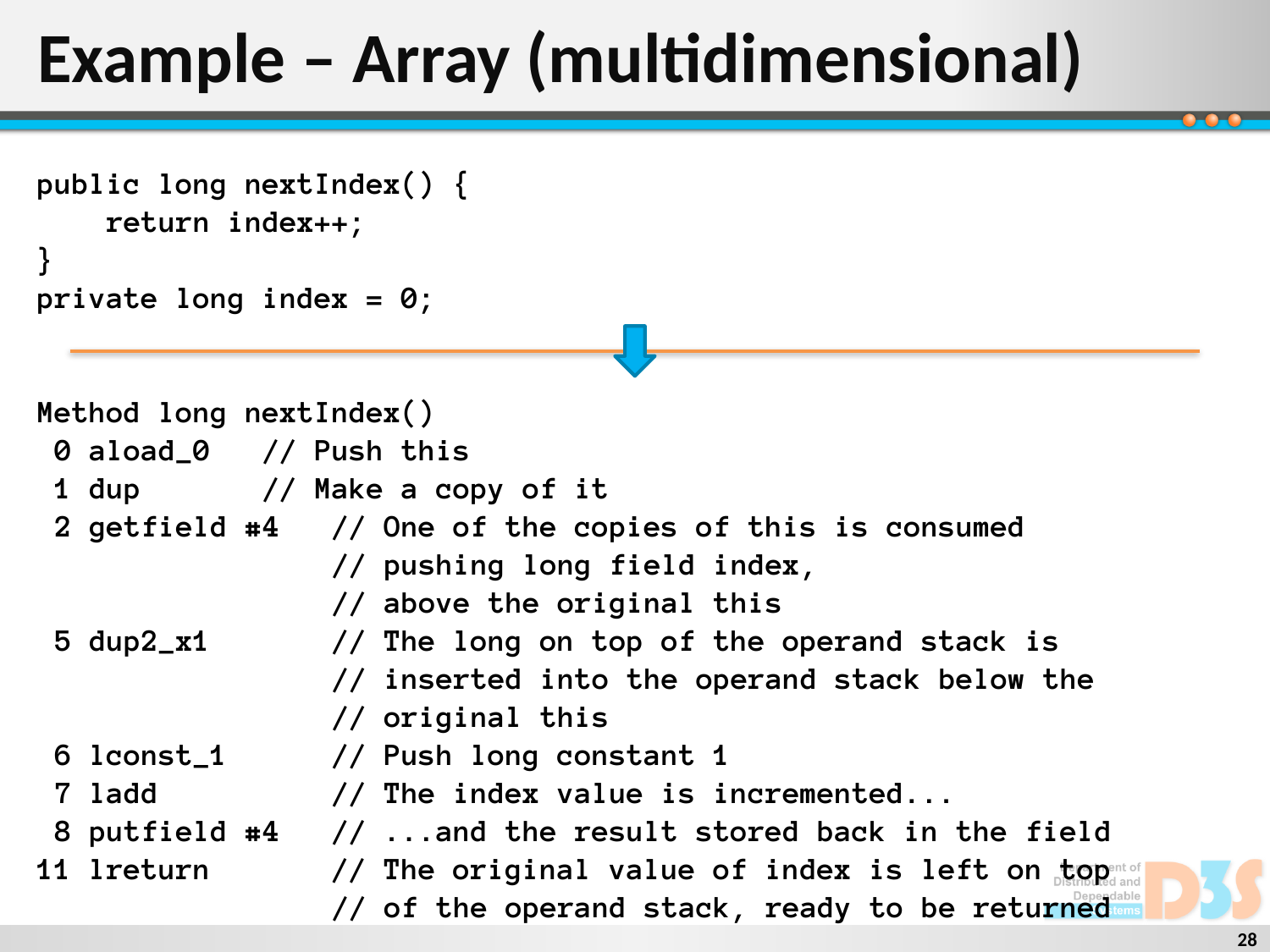

# Example – Array (multidimensional)
public long nextIndex() {
    return index++;
}
private long index = 0;

Method long nextIndex()
 0 aload_0   // Push this
 1 dup       // Make a copy of it
 2 getfield #4   // One of the copies of this is consumed
                 // pushing long field index,
                 // above the original this
 5 dup2_x1       // The long on top of the operand stack is
                 // inserted into the operand stack below the
                 // original this
 6 lconst_1      // Push long constant 1
 7 ladd          // The index value is incremented...
 8 putfield #4   // ...and the result stored back in the field
11 lreturn       // The original value of index is left on top
                 // of the operand stack, ready to be returned

28